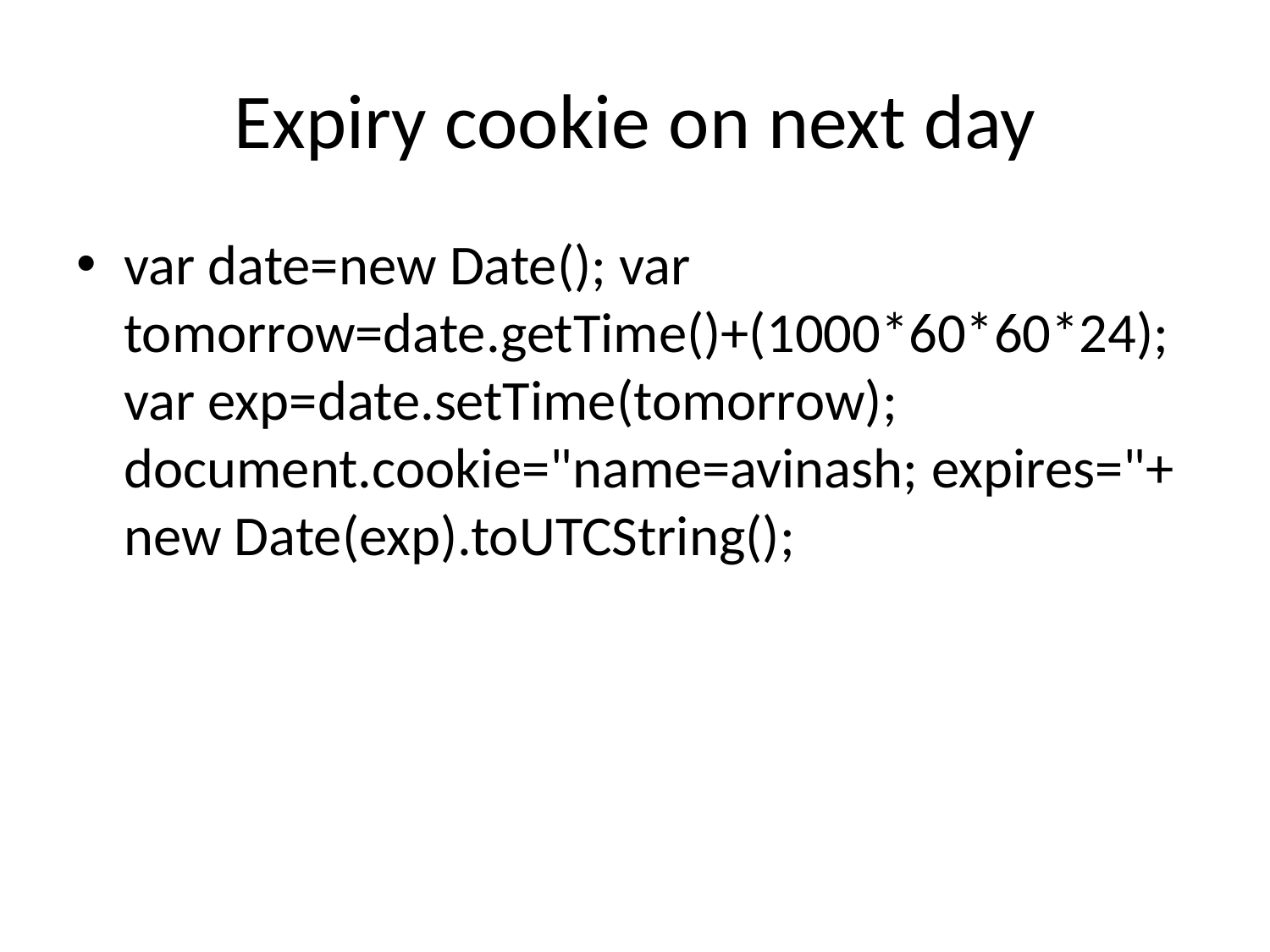

# Expiry cookie on next day
var date=new Date(); var tomorrow=date.getTime()+(1000*60*60*24); var exp=date.setTime(tomorrow); document.cookie="name=avinash; expires="+ new Date(exp).toUTCString();